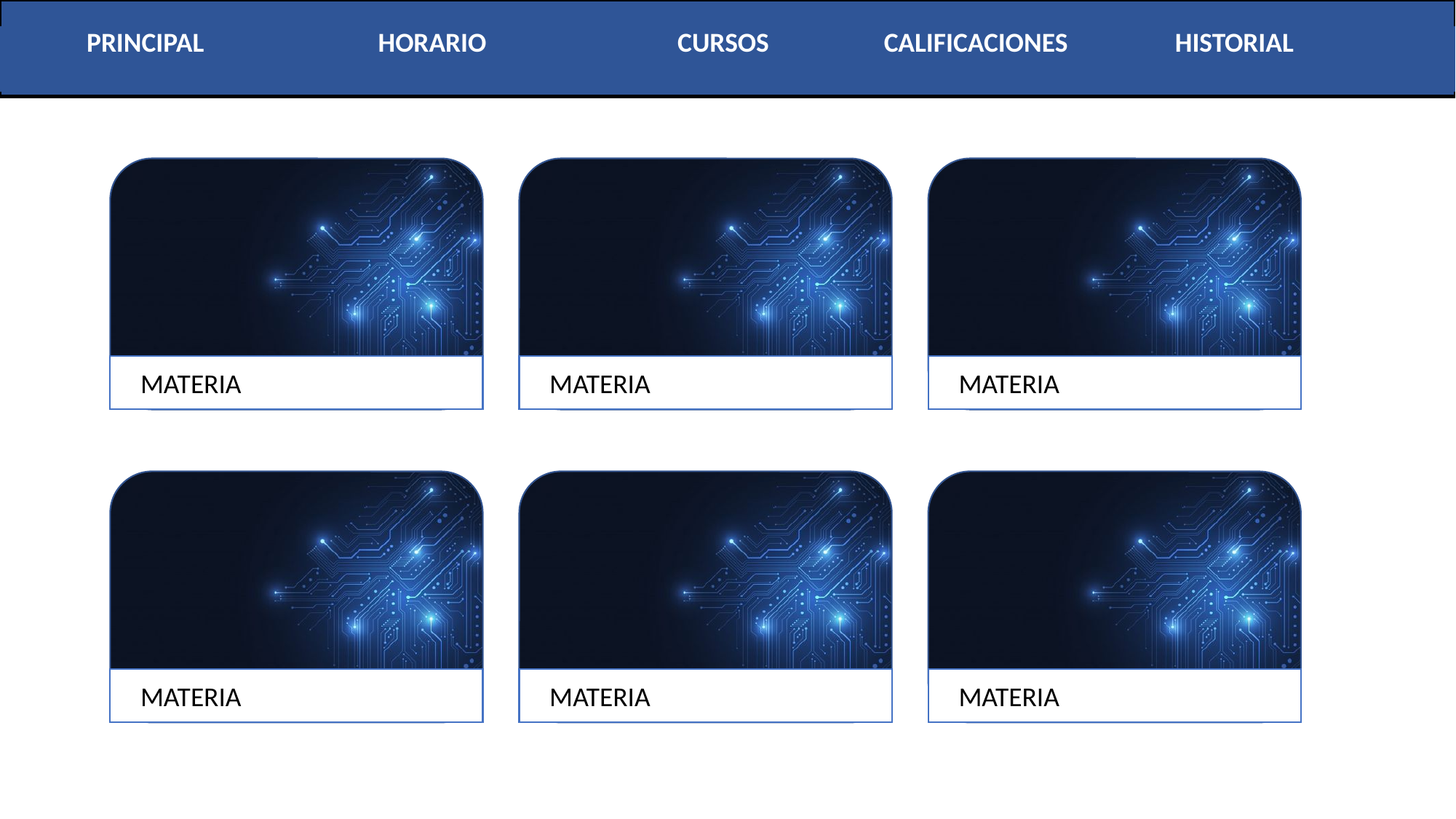

| PRINCIPAL | HORARIO | CURSOS | CALIFICACIONES | HISTORIAL |
| --- | --- | --- | --- | --- |

MATERIA

MATERIA

MATERIA

MATERIA

MATERIA

MATERIA